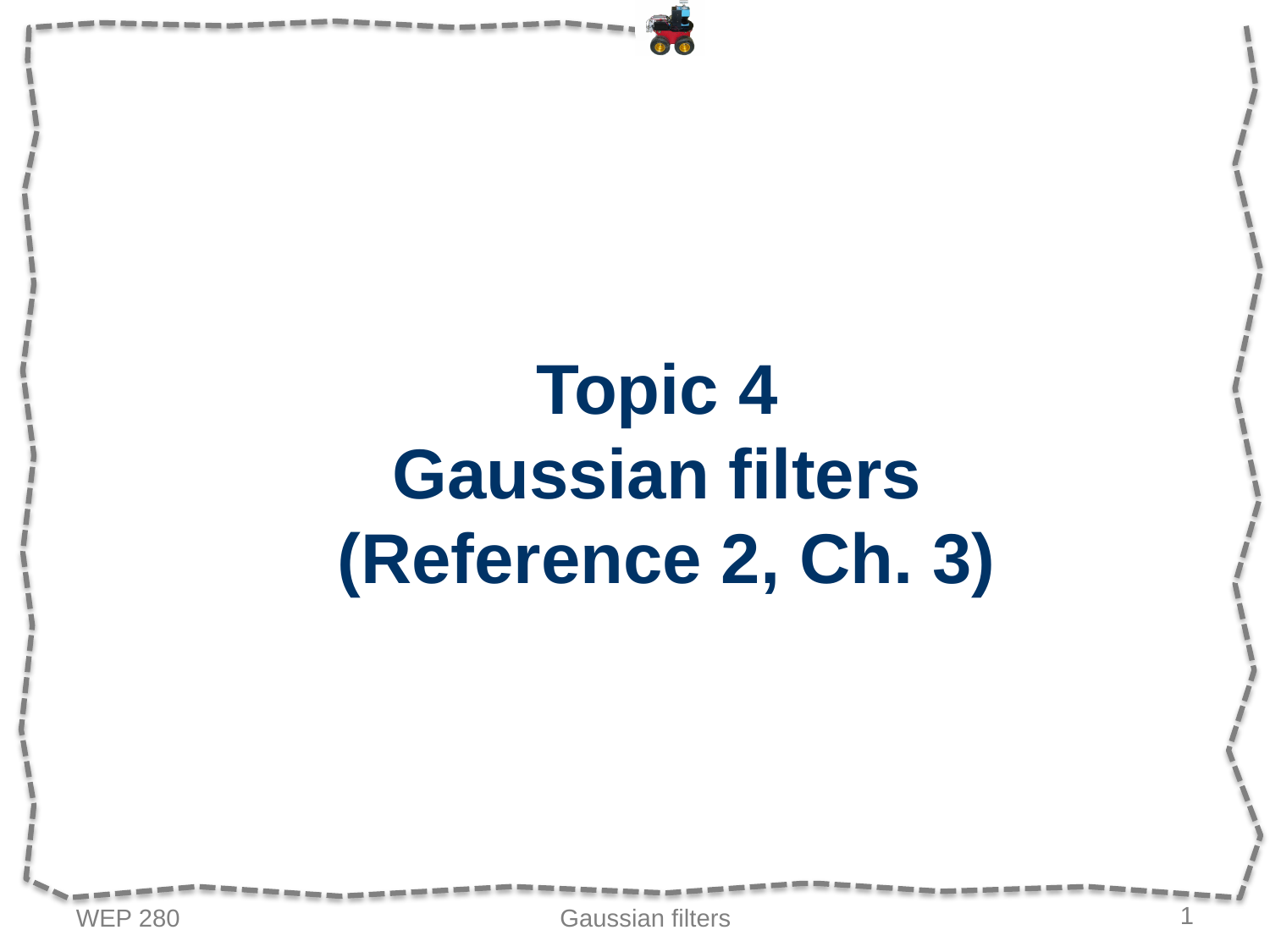

# Topic 4 Gaussian filters (Reference 2, Ch. 3)
WEP 280
Gaussian filters
1